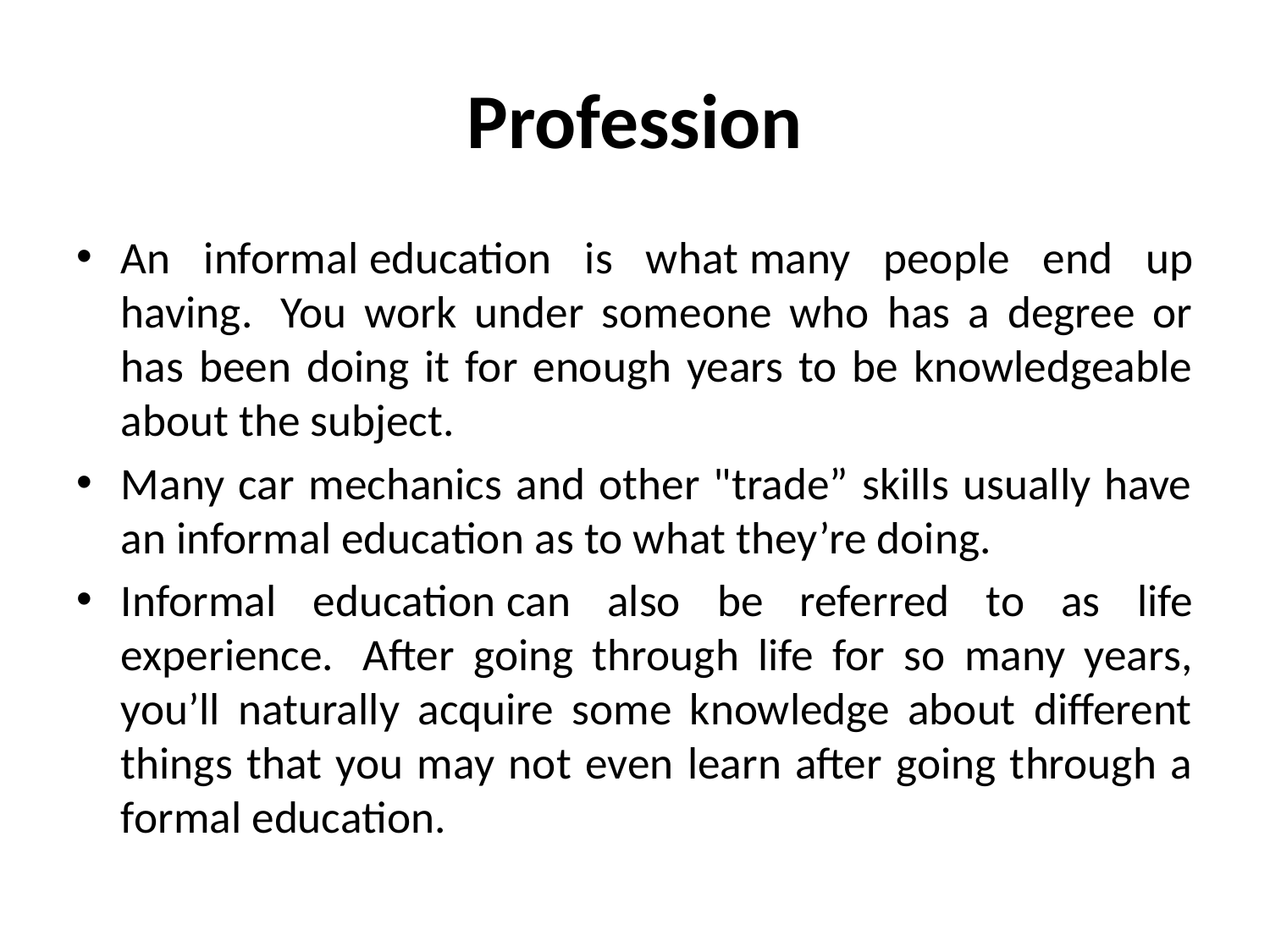

# Profession
An informal education is what many people end up having.  You work under someone who has a degree or has been doing it for enough years to be knowledgeable about the subject.
Many car mechanics and other "trade” skills usually have an informal education as to what they’re doing.
Informal education can also be referred to as life experience.  After going through life for so many years, you’ll naturally acquire some knowledge about different things that you may not even learn after going through a formal education.